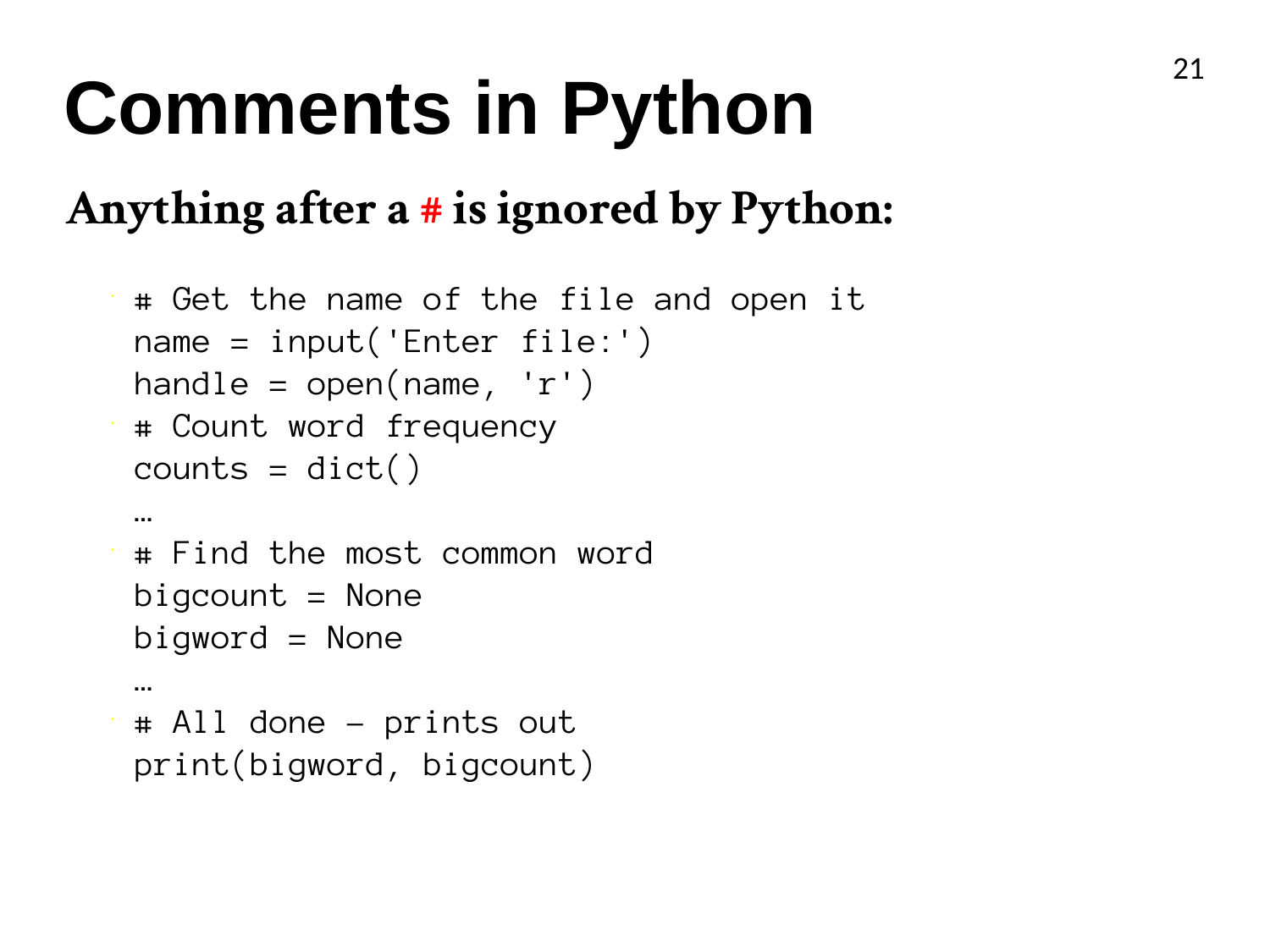

21
# Comments in Python
Anything after a # is ignored by Python:

# Get the name of the file and open it
name = input('Enter file:')
handle = open(name, 'r')
# Count word frequency
counts = dict()
…
# Find the most common word
bigcount = None
bigword = None
…
# All done – prints out
print(bigword, bigcount)